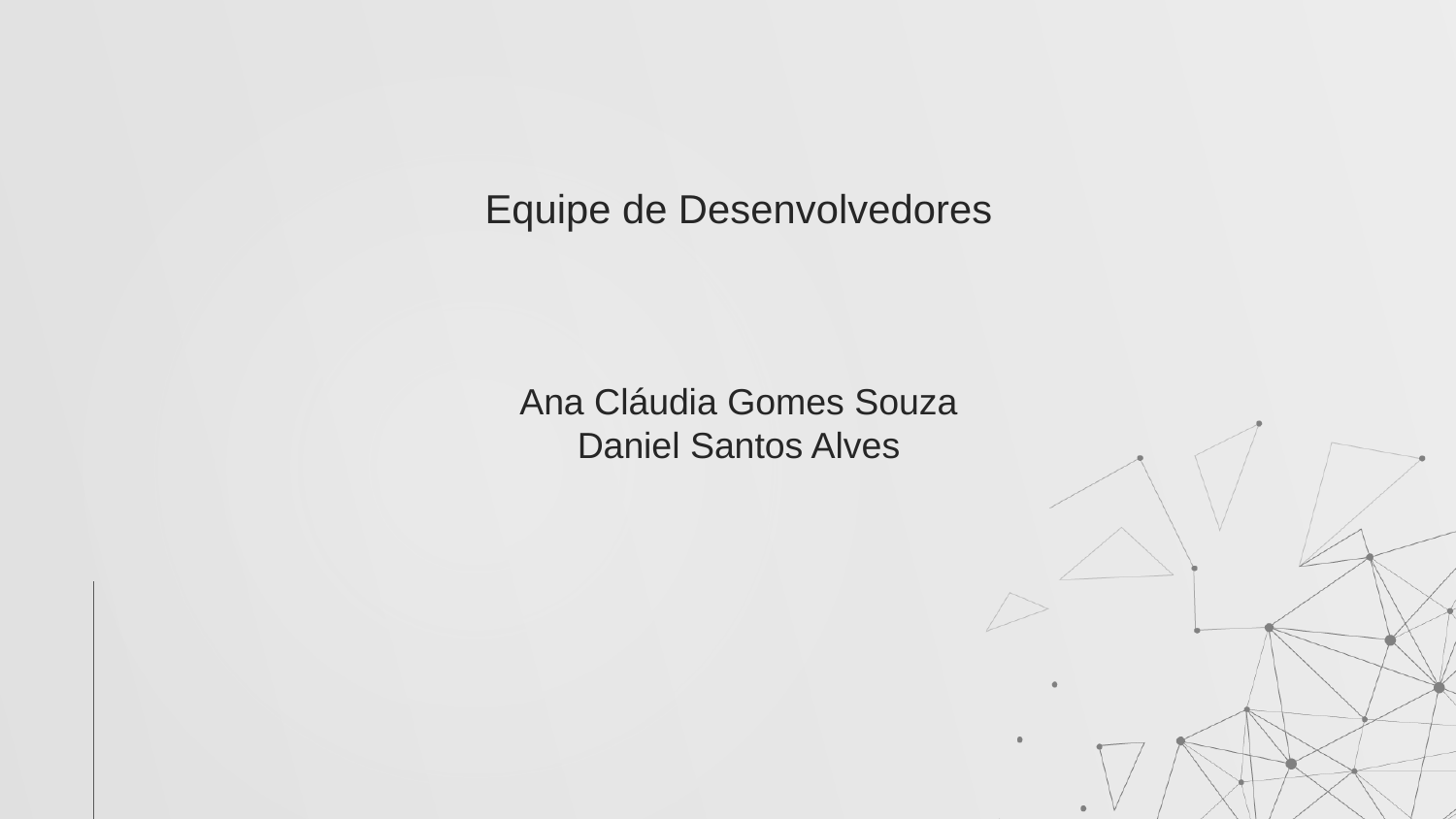

Equipe de Desenvolvedores
Ana Cláudia Gomes Souza
Daniel Santos Alves